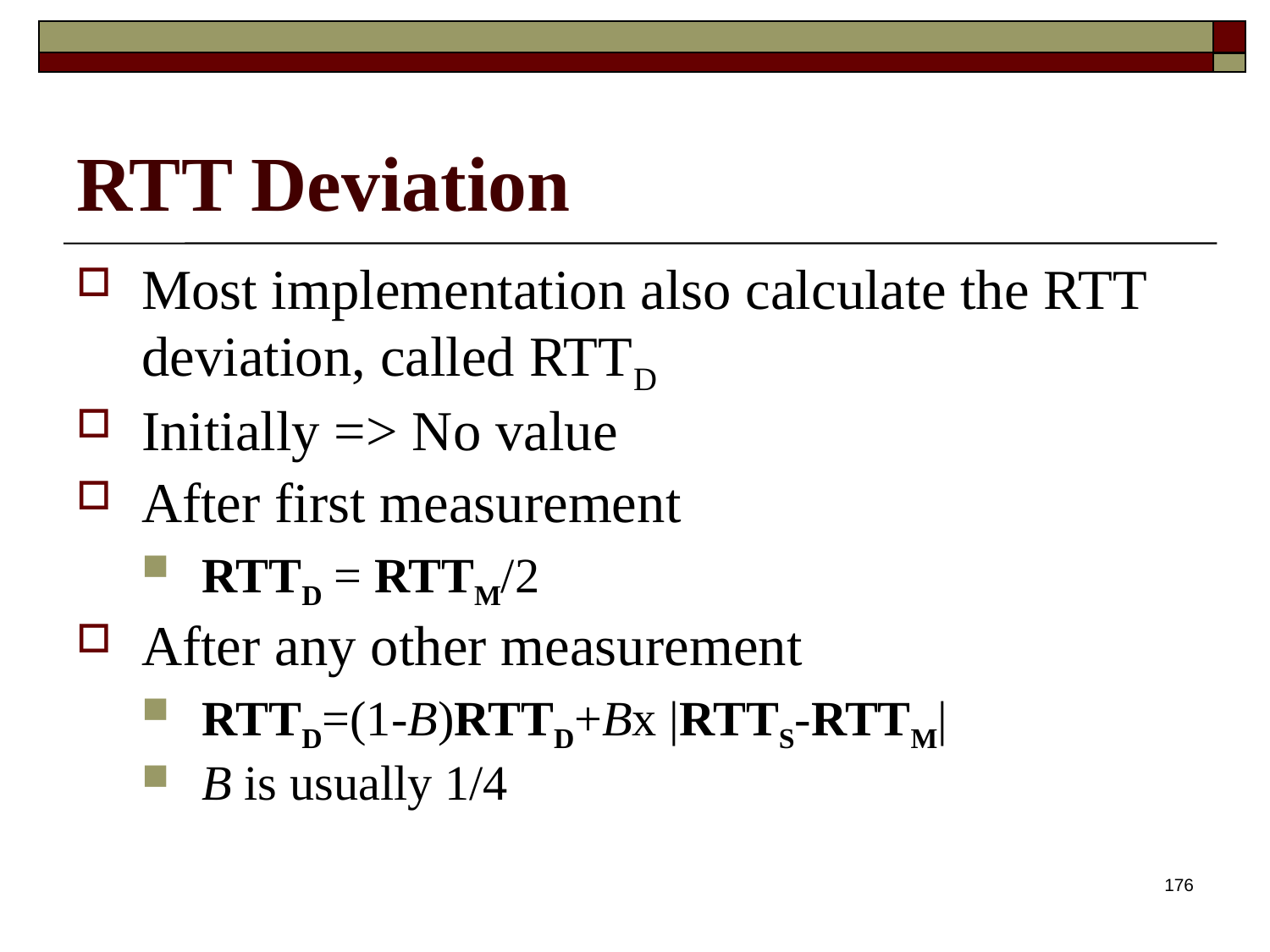

# RTT Deviation
Most implementation also calculate the RTT deviation, called RTTD
Initially => No value
After first measurement
RTTD = RTTM/2
After any other measurement
RTTD=(1-B)RTTD+Bx |RTTS-RTTM|
B is usually 1/4
176